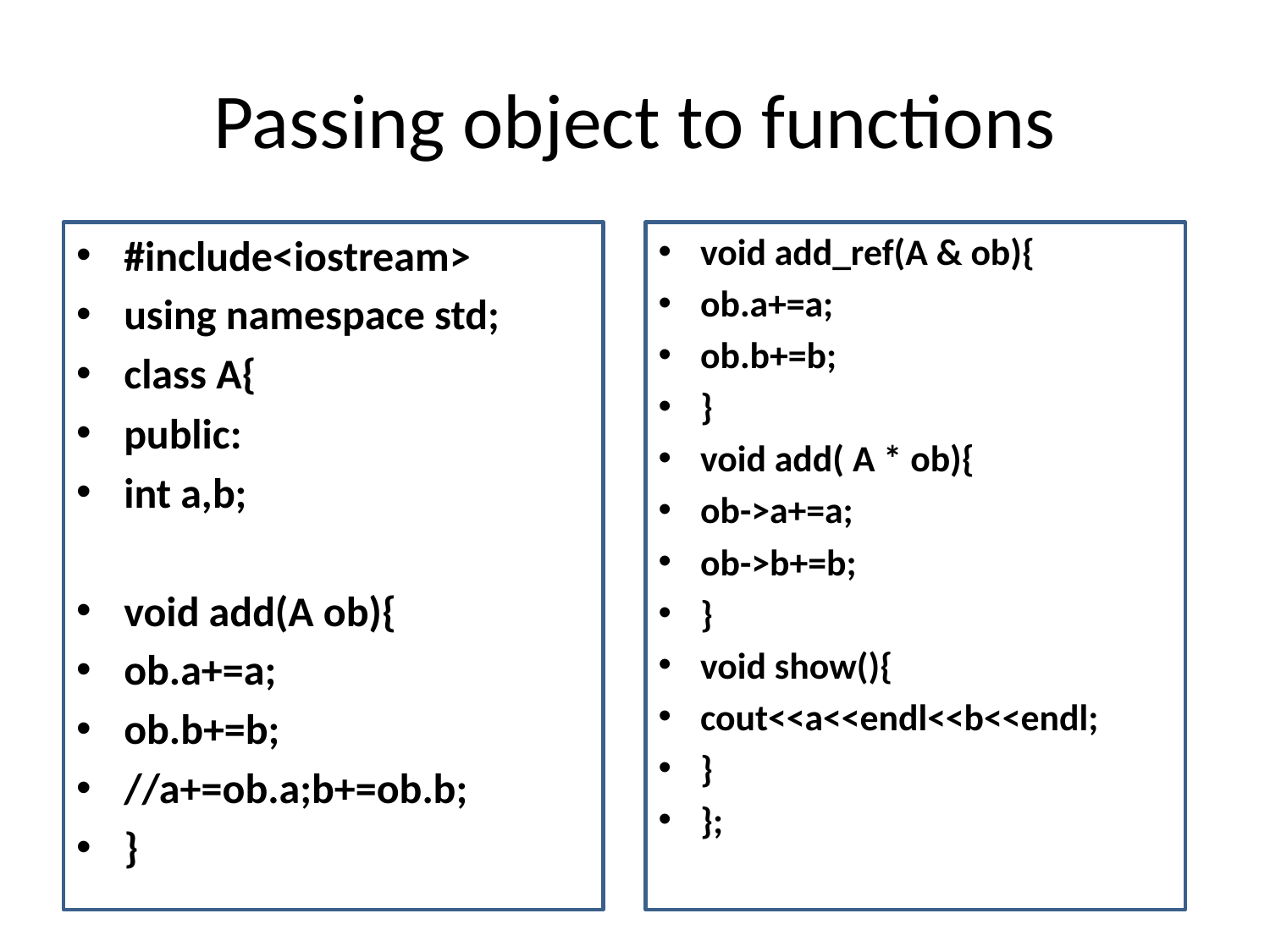

# Passing object to functions
#include<iostream>
using namespace std;
class A{
public:
int a,b;

void add(A ob){
ob.a+=a;
ob.b+=b;
//a+=ob.a;b+=ob.b;
}

void add_ref(A & ob){
ob.a+=a;
ob.b+=b;
}
void add( A * ob){
ob->a+=a;
ob->b+=b;
}
void show(){
cout<<a<<endl<<b<<endl;
}
};